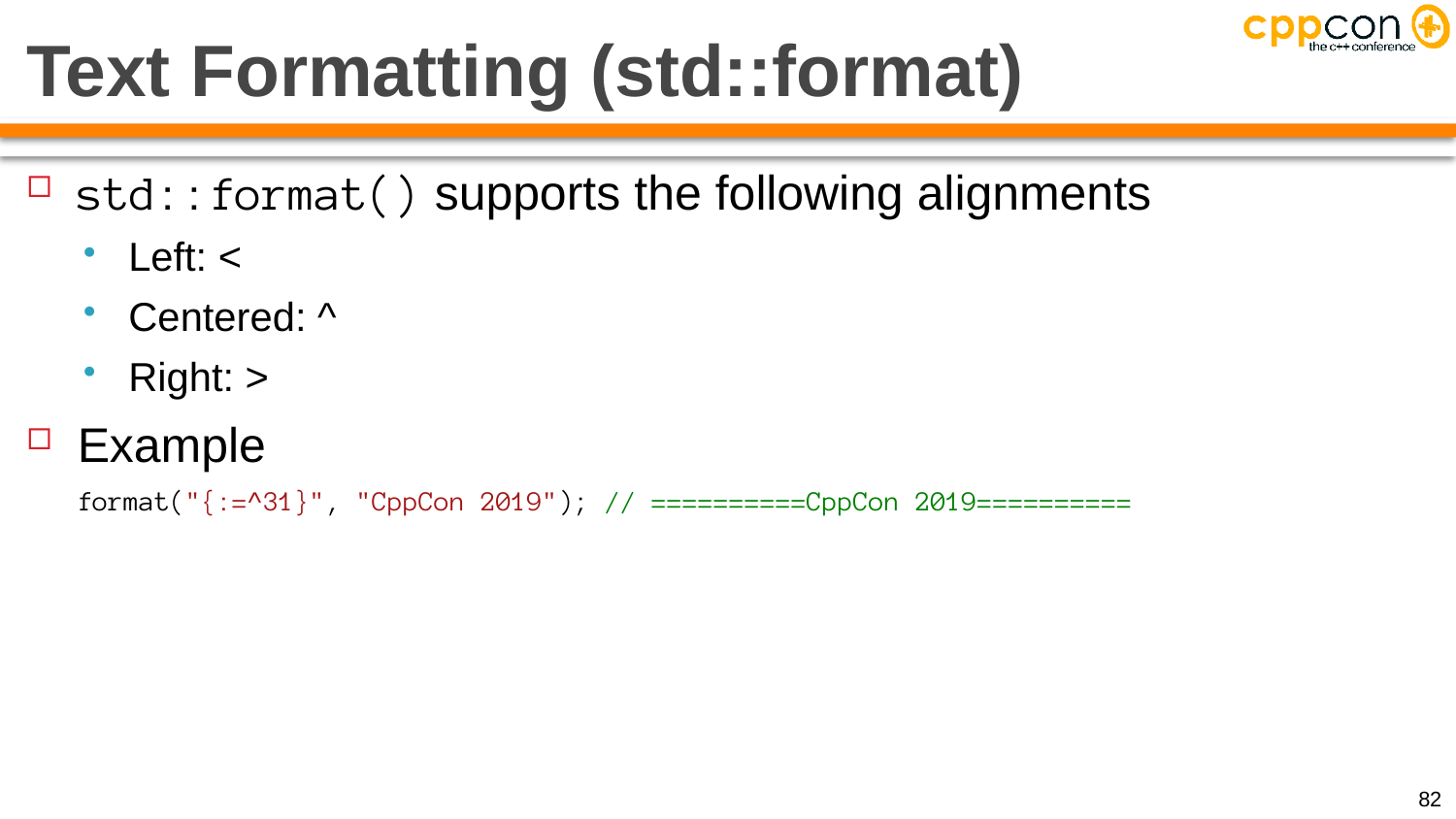

# Text Formatting (std::format)
std::format() supports the following alignments
Left: <
Centered: ^
Right: >
Example
format("{:=^31}", "CppCon 2019"); // ==========CppCon 2019==========